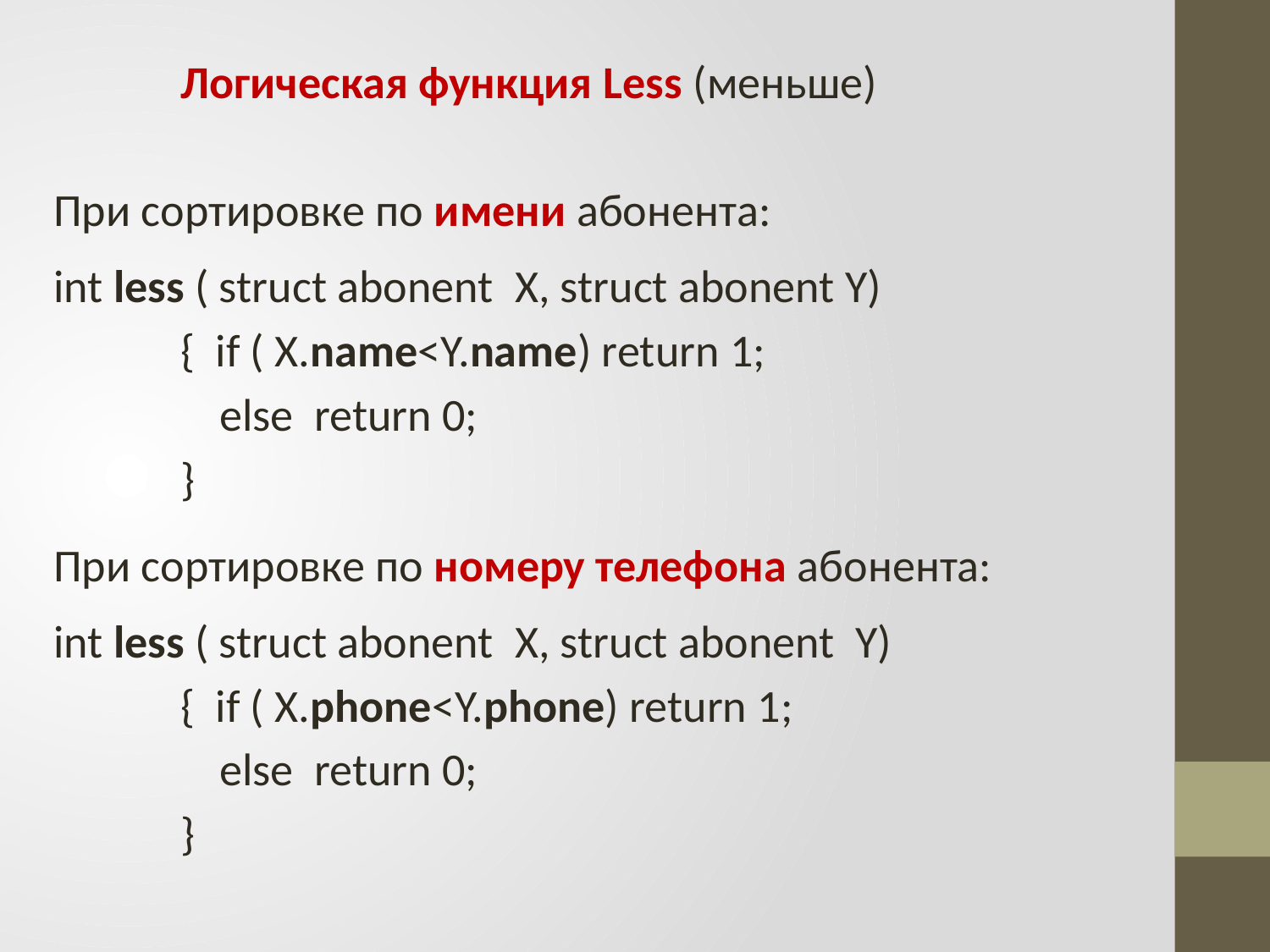

Логическая функция Less (меньше)

При сортировке по имени абонента:
int less ( struct abonent  X, struct abonent Y)
	{  if ( X.name<Y.name) return 1;
                else  return 0;
	}
При сортировке по номеру телефона абонента:
int less ( struct abonent  X, struct abonent  Y)
	{  if ( X.phone<Y.phone) return 1;
                else  return 0;
	}